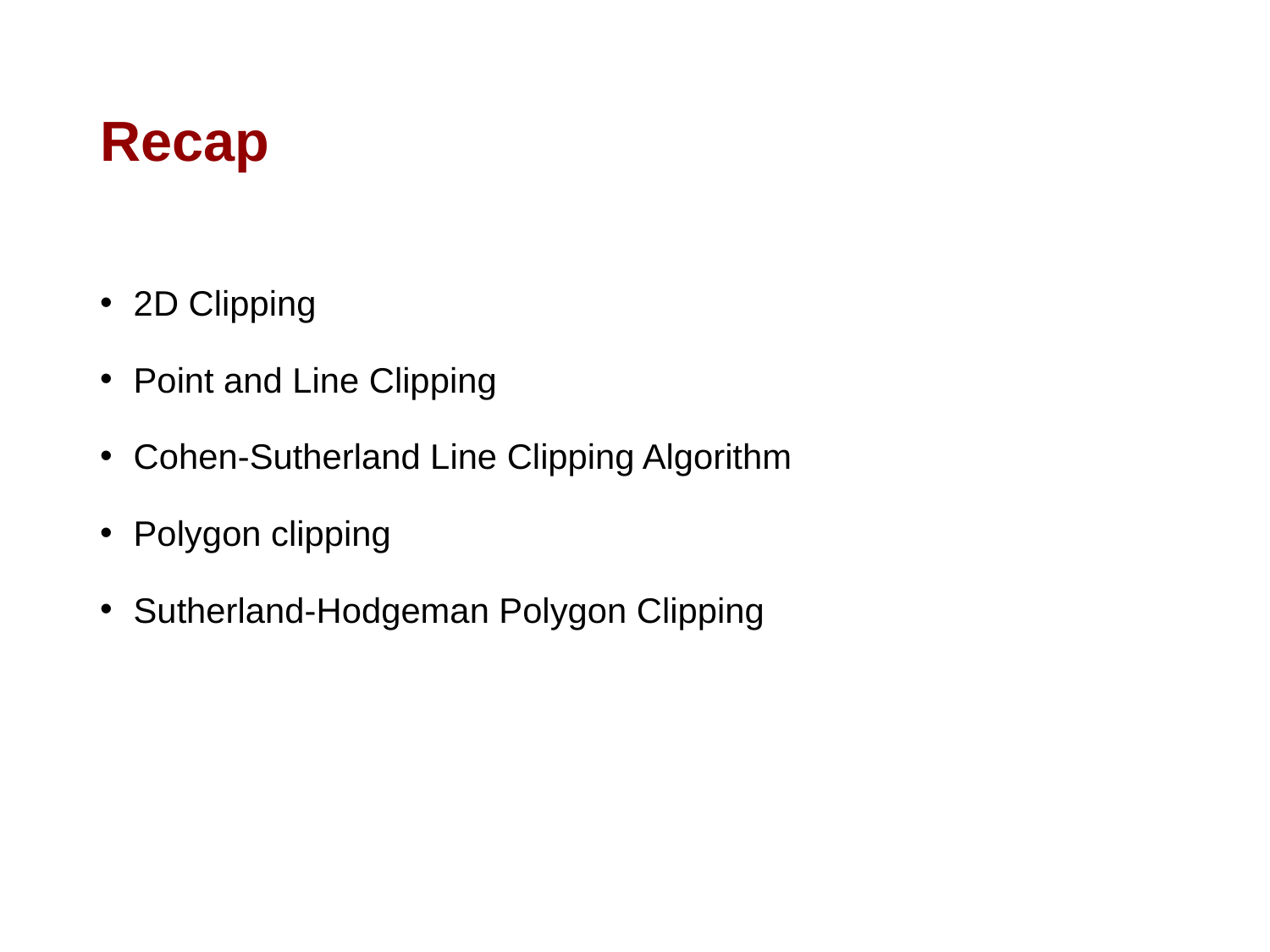

# Recap
 2D Clipping
 Point and Line Clipping
 Cohen-Sutherland Line Clipping Algorithm
 Polygon clipping
 Sutherland-Hodgeman Polygon Clipping